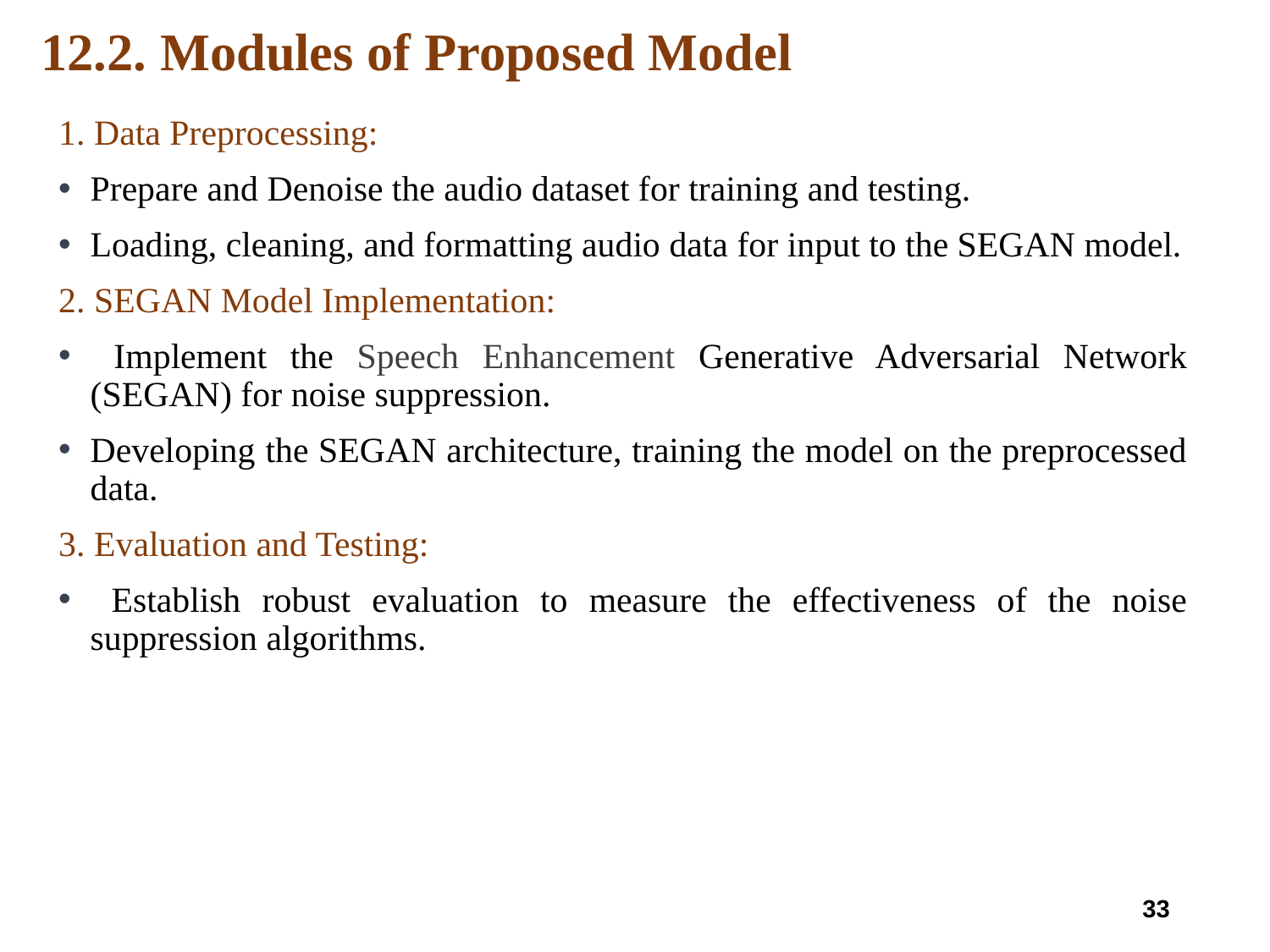

# 12.2. Modules of Proposed Model
1. Data Preprocessing:
Prepare and Denoise the audio dataset for training and testing.
Loading, cleaning, and formatting audio data for input to the SEGAN model.
2. SEGAN Model Implementation:
 Implement the Speech Enhancement Generative Adversarial Network (SEGAN) for noise suppression.
Developing the SEGAN architecture, training the model on the preprocessed data.
3. Evaluation and Testing:
 Establish robust evaluation to measure the effectiveness of the noise suppression algorithms.

33